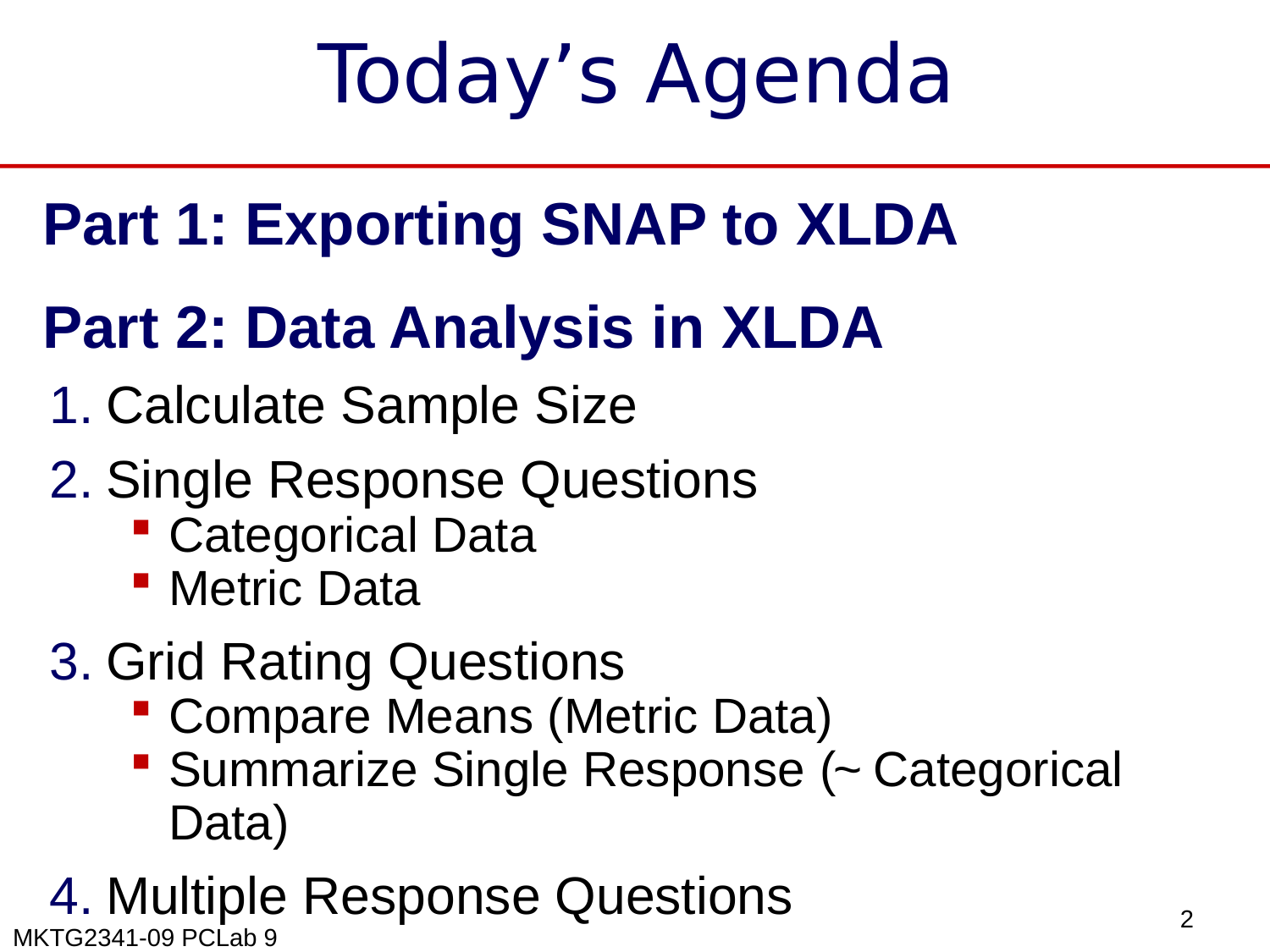

# Today’s Agenda
Part 1: Exporting SNAP to XLDA
Part 2: Data Analysis in XLDA
Calculate Sample Size
Single Response Questions
Categorical Data
Metric Data
Grid Rating Questions
Compare Means (Metric Data)
Summarize Single Response (~ Categorical Data)
Multiple Response Questions

2
MKTG2341-09 PCLab 9